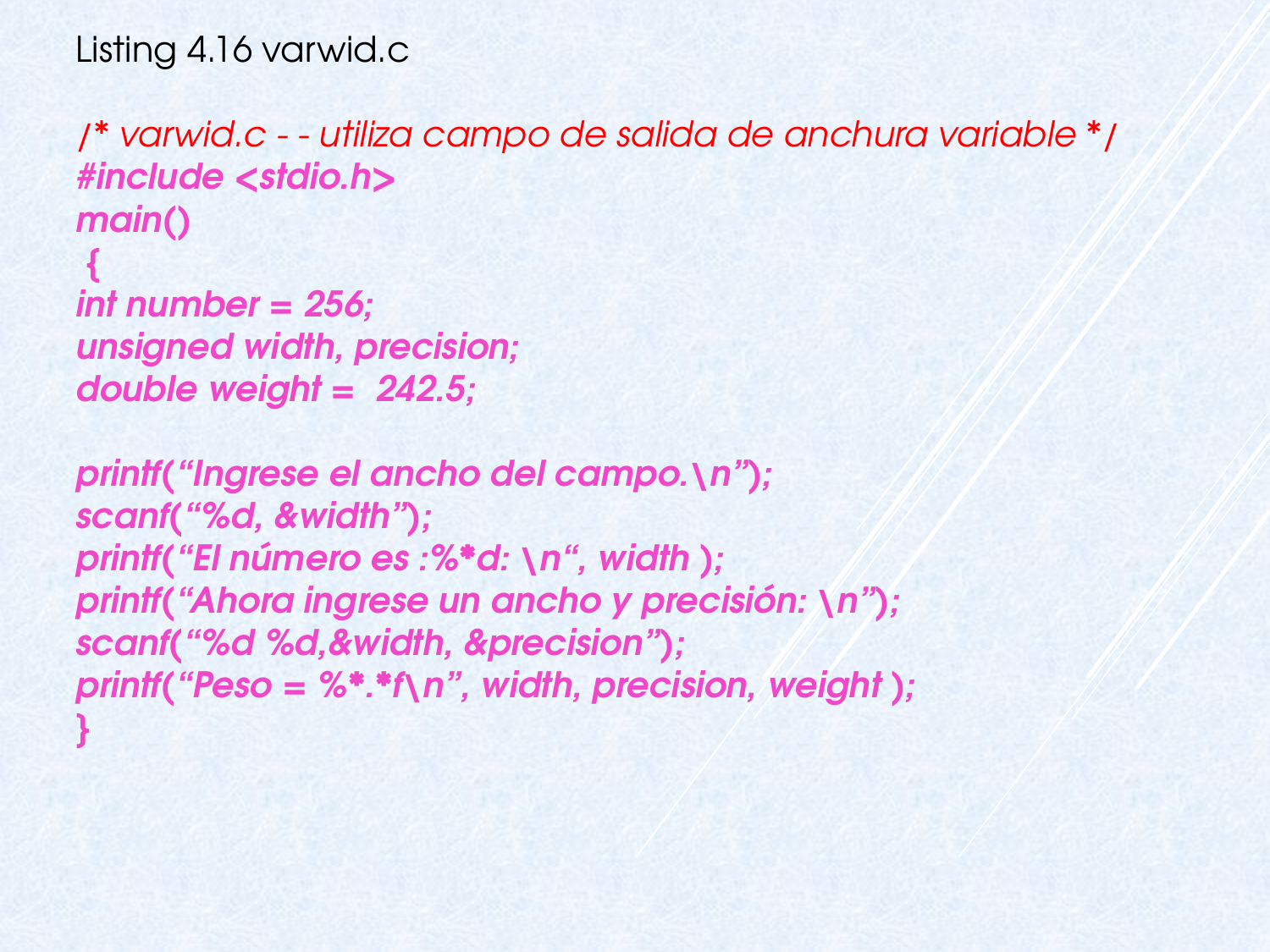

Listing 4.16 varwid.c

/* varwid.c - - utiliza campo de salida de anchura variable */
#include <stdio.h>
main()
 {
int number = 256;
unsigned width, precision;
double weight =  242.5;

printf(“Ingrese el ancho del campo.\n”);
scanf(“%d, &width”);
printf(“El número es :%*d: \n“, width );
printf(“Ahora ingrese un ancho y precisión: \n”);
scanf(“%d %d,&width, &precision”);
printf(“Peso = %*.*f\n”, width, precision, weight );
}